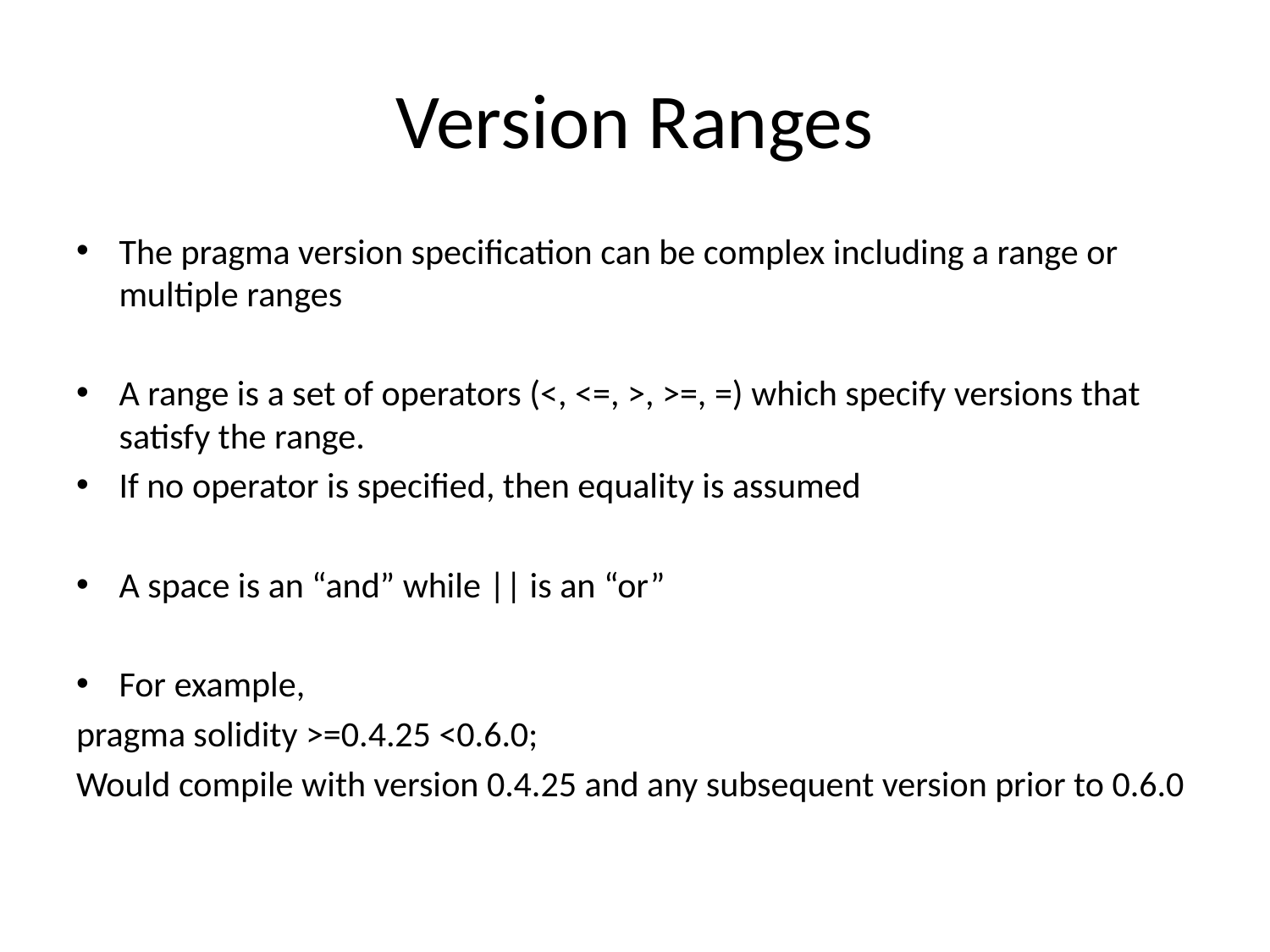

# Version Ranges
The pragma version specification can be complex including a range or multiple ranges

A range is a set of operators (<, <=, >, >=, =) which specify versions that satisfy the range.
If no operator is specified, then equality is assumed

A space is an “and” while || is an “or”

For example,
pragma solidity >=0.4.25 <0.6.0;
Would compile with version 0.4.25 and any subsequent version prior to 0.6.0